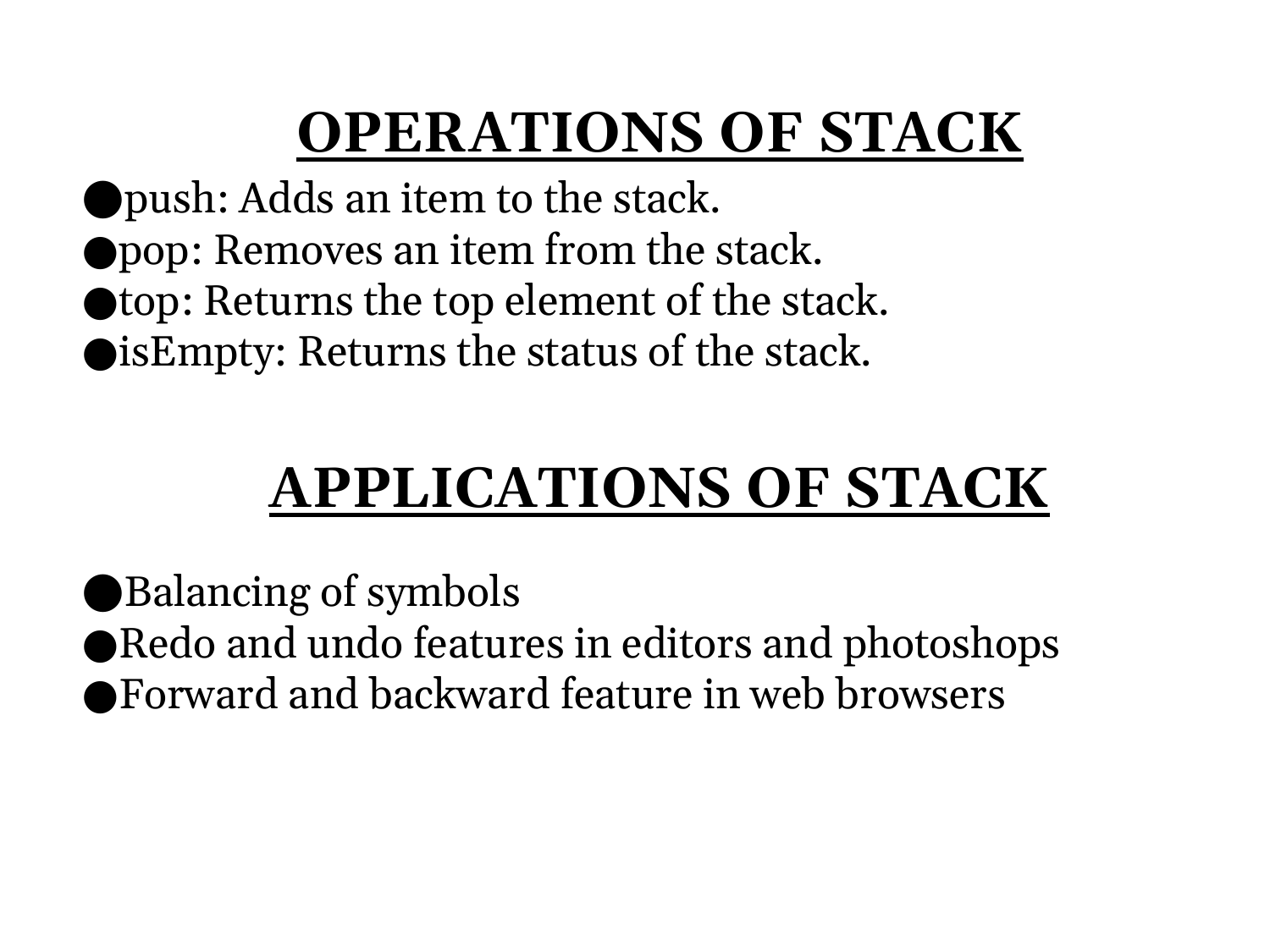

OPERATIONS OF STACK
●push: Adds an item to the stack.
●pop: Removes an item from the stack.
●top: Returns the top element of the stack.
●isEmpty: Returns the status of the stack.

APPLICATIONS OF STACK

●Balancing of symbols
●Redo and undo features in editors and photoshops
●Forward and backward feature in web browsers